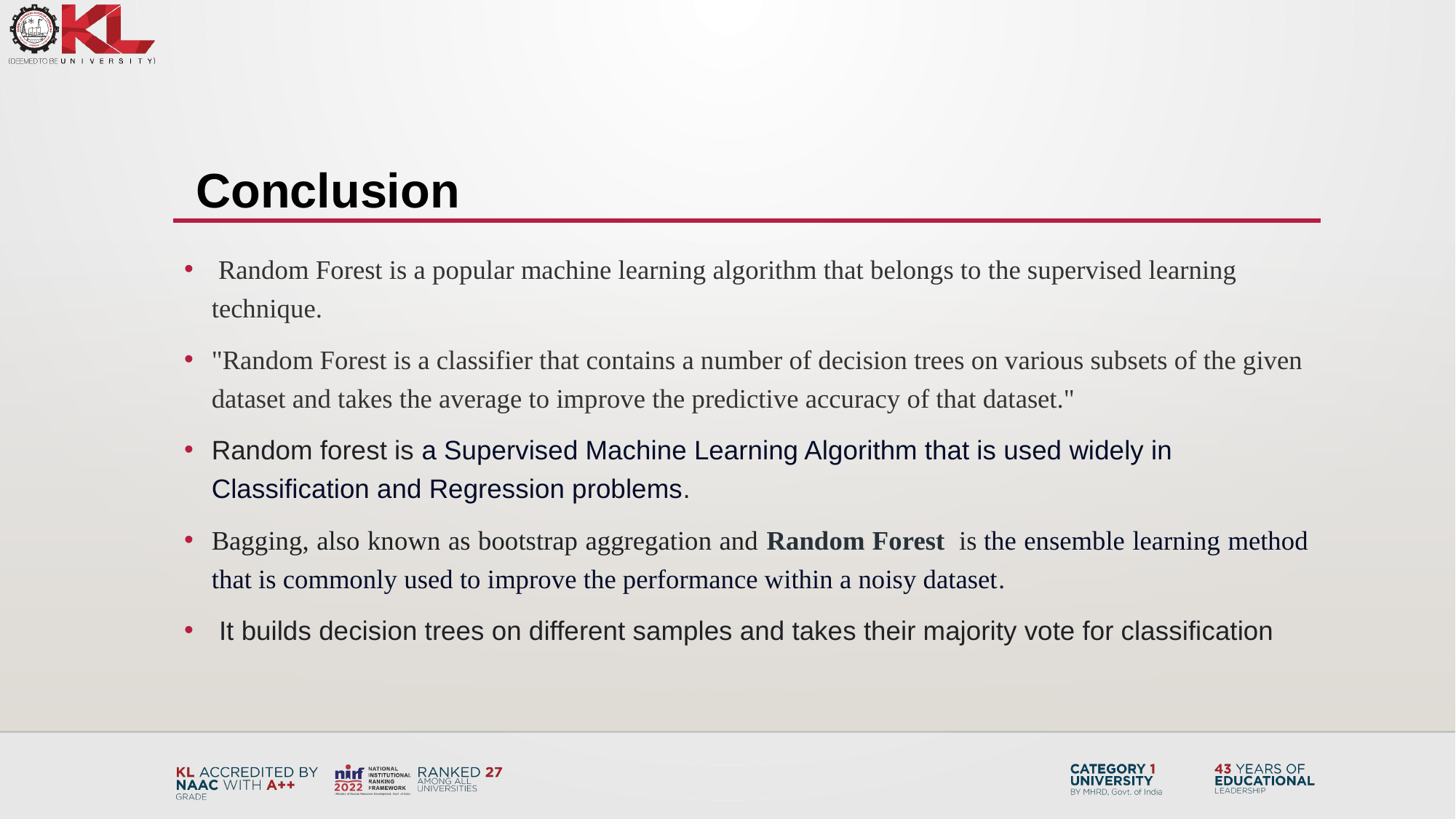

#
Conclusion
 Random Forest is a popular machine learning algorithm that belongs to the supervised learning technique.
"Random Forest is a classifier that contains a number of decision trees on various subsets of the given dataset and takes the average to improve the predictive accuracy of that dataset."
Random forest is a Supervised Machine Learning Algorithm that is used widely in Classification and Regression problems.
Bagging, also known as bootstrap aggregation and Random Forest  is the ensemble learning method that is commonly used to improve the performance within a noisy dataset.
 It builds decision trees on different samples and takes their majority vote for classification